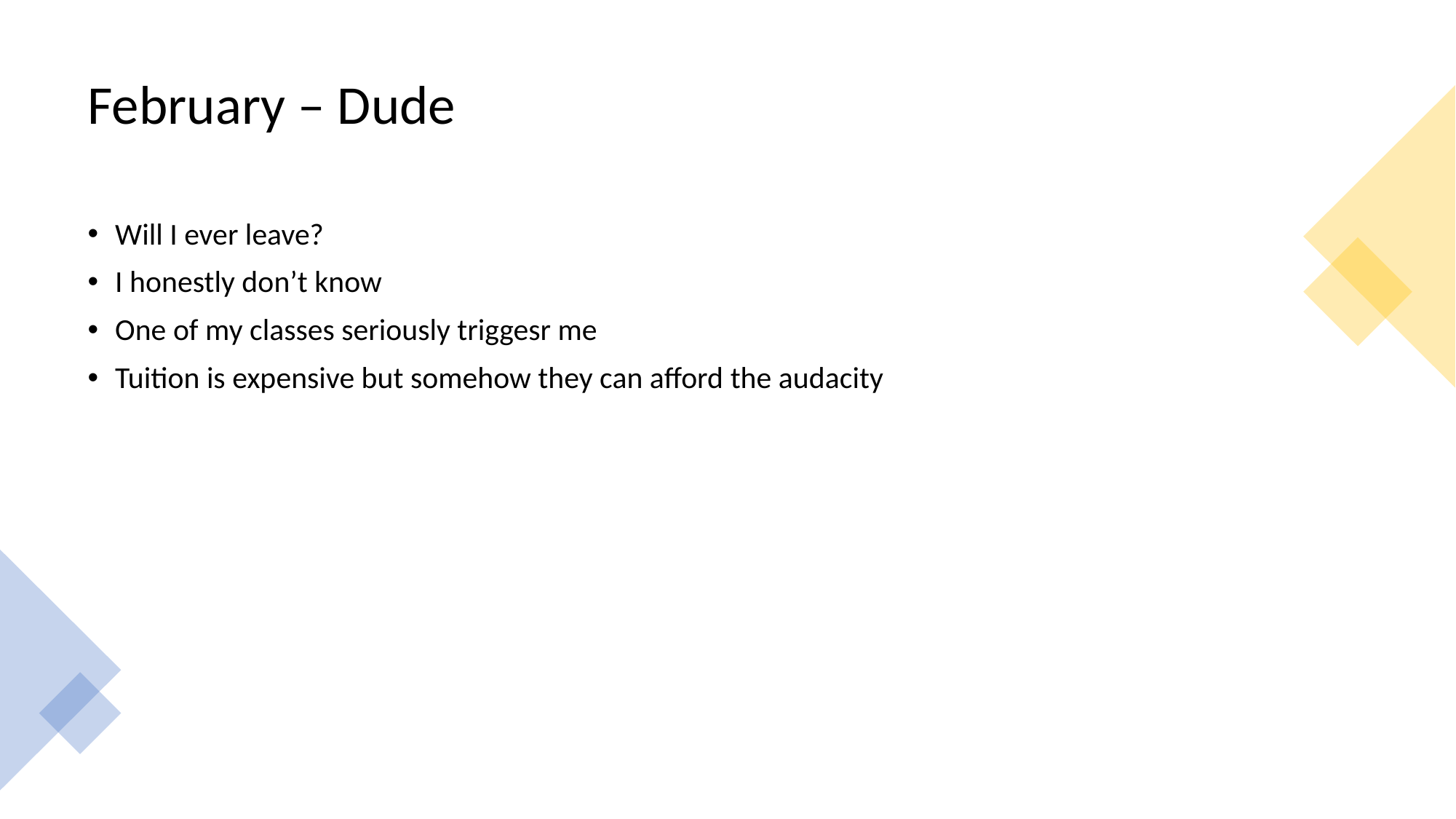

# February – Dude

Will I ever leave?
I honestly don’t know
One of my classes seriously triggesr me
Tuition is expensive but somehow they can afford the audacity